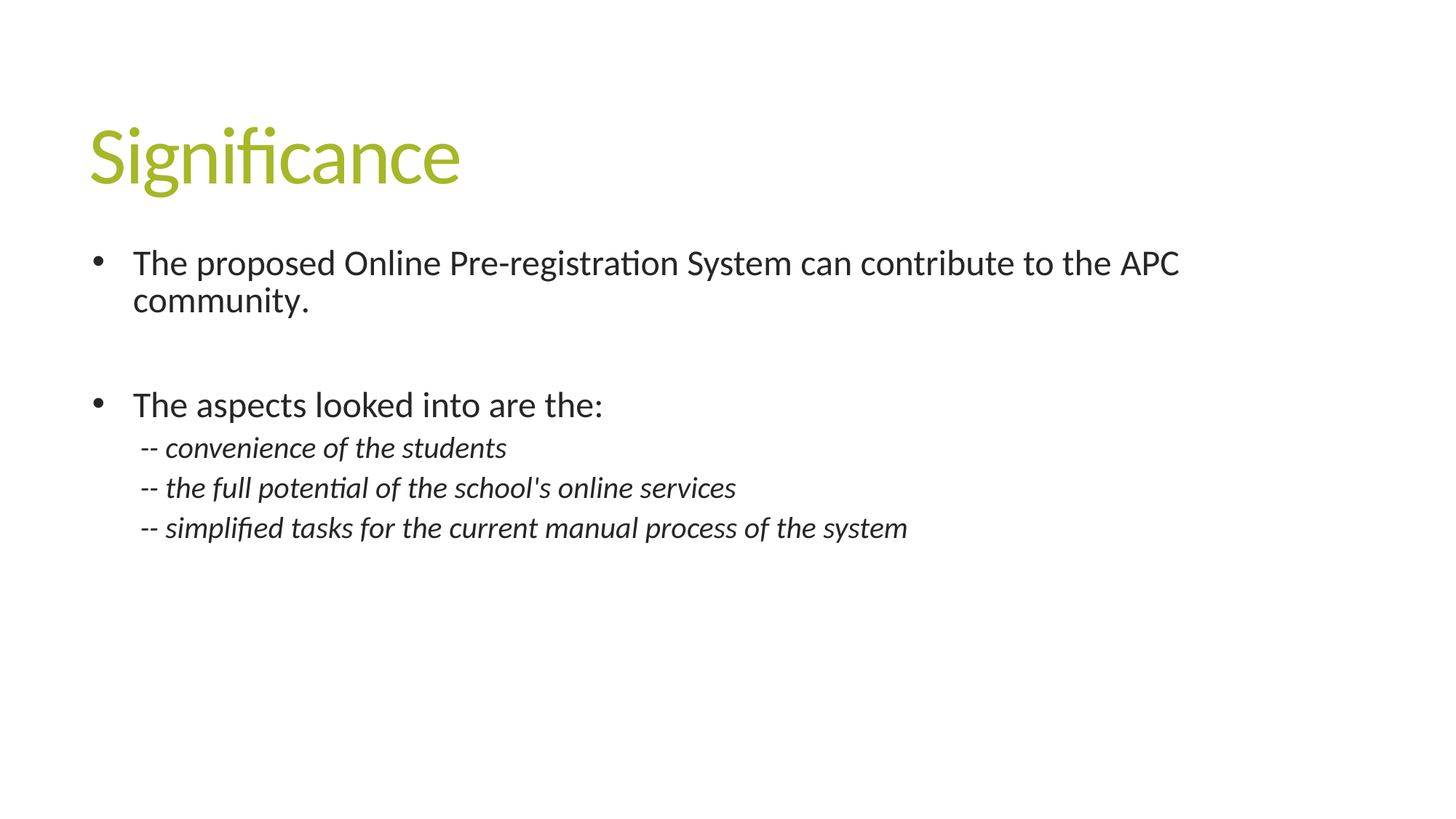

# Significance
The proposed Online Pre-registration System can contribute to the APC community.

The aspects looked into are the:
       -- convenience of the students
       -- the full potential of the school's online services
       -- simplified tasks for the current manual process of the system